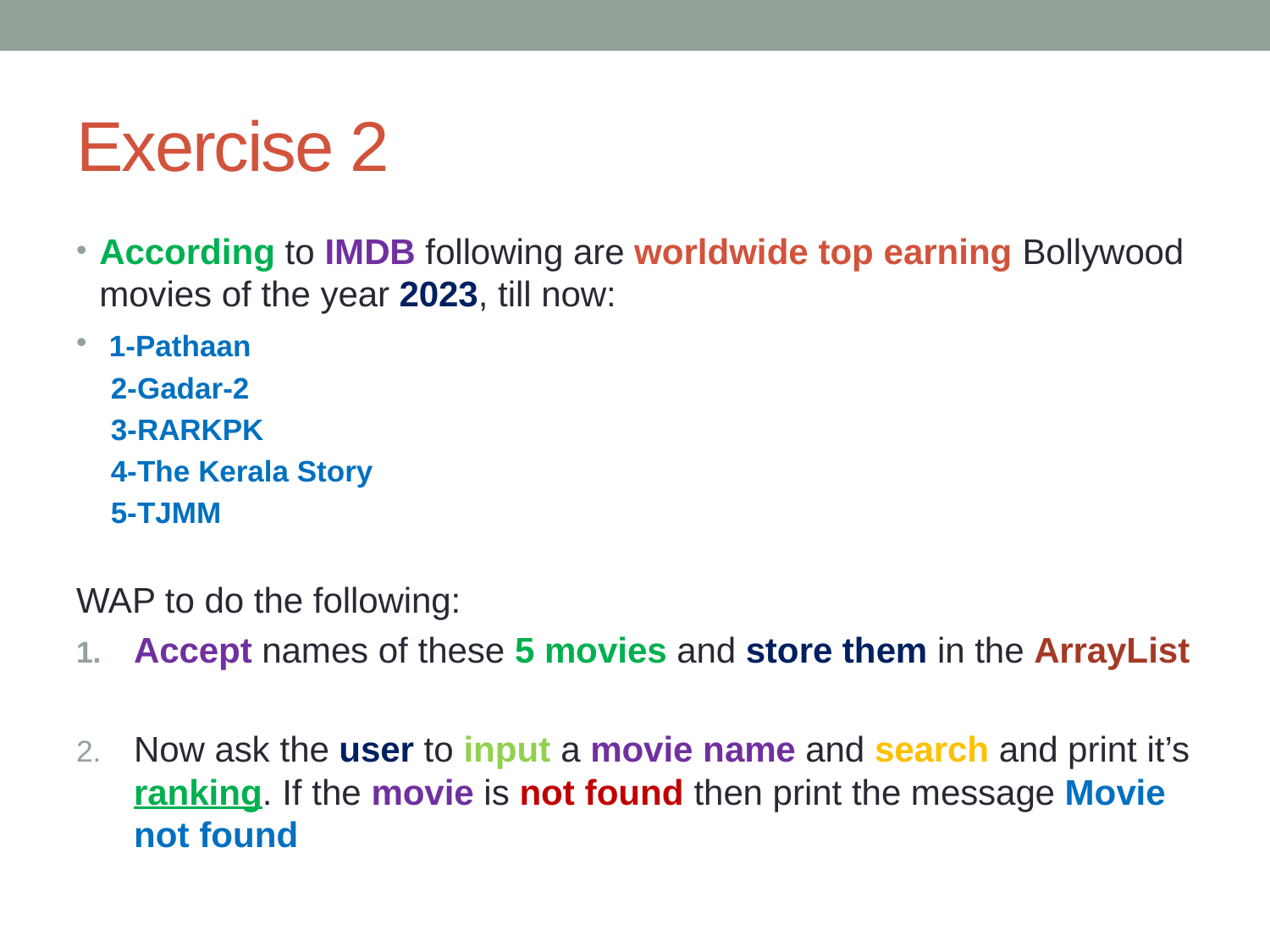

# Exercise 2
According to IMDB following are worldwide top earning Bollywood movies of the year 2023, till now:
 1-Pathaan
2-Gadar-2
3-RARKPK
4-The Kerala Story
5-TJMM

WAP to do the following:
Accept names of these 5 movies and store them in the ArrayList

Now ask the user to input a movie name and search and print it’s ranking. If the movie is not found then print the message Movie not found